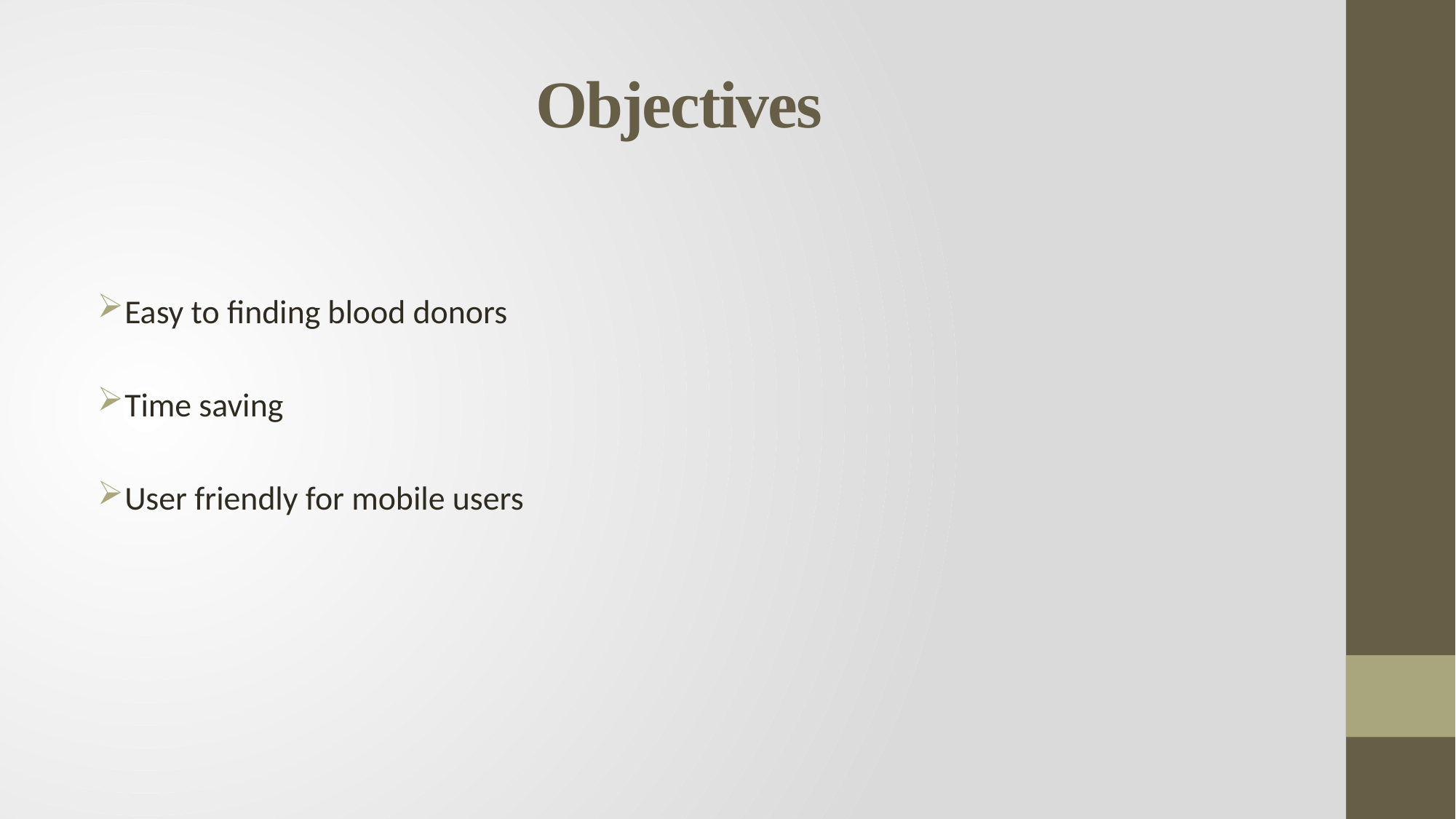

# Objectives

Easy to finding blood donors

Time saving

User friendly for mobile users